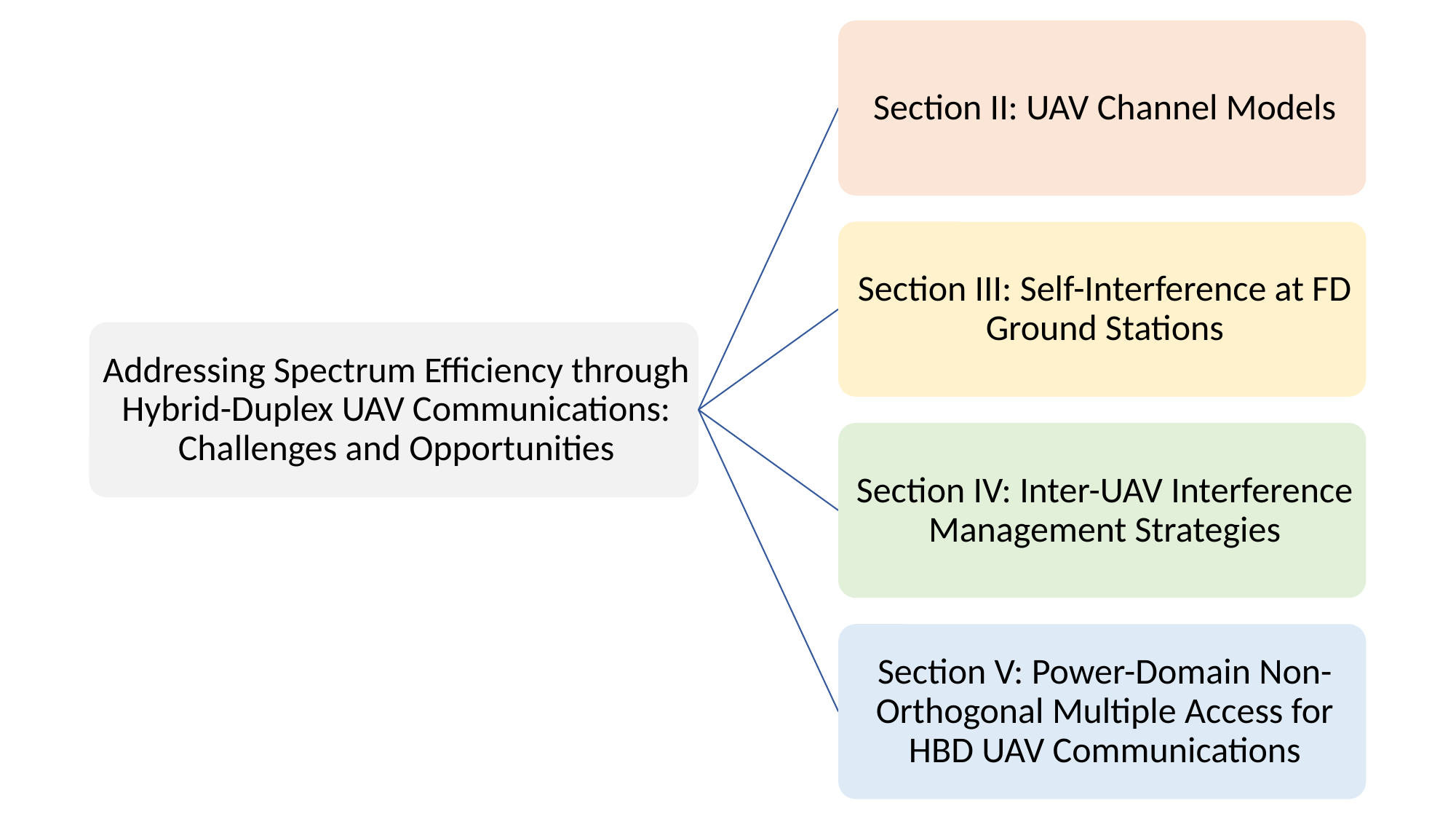

Addressing Spectrum Efficiency through Hybrid-Duplex UAV Communications: Challenges and Opportunities

Section II: UAV Channel Models

Section III: Self-Interference at FD Ground Stations

Section IV: Inter-UAV Interference Management Strategies

Section V: Power-Domain Non-Orthogonal Multiple Access for HBD UAV Communications